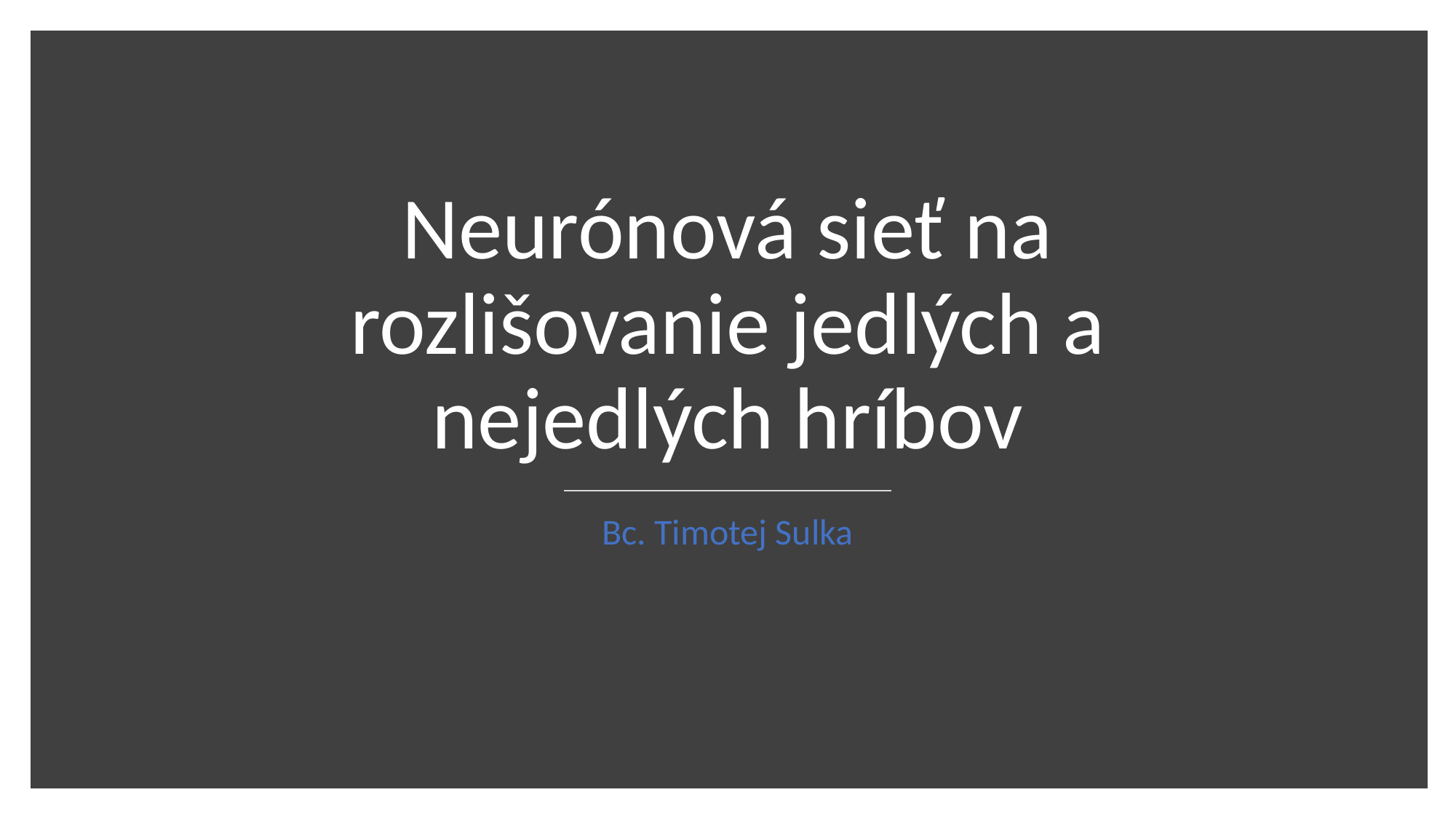

# Neurónová sieť na rozlišovanie jedlých a nejedlých hríbov
Bc. Timotej Sulka